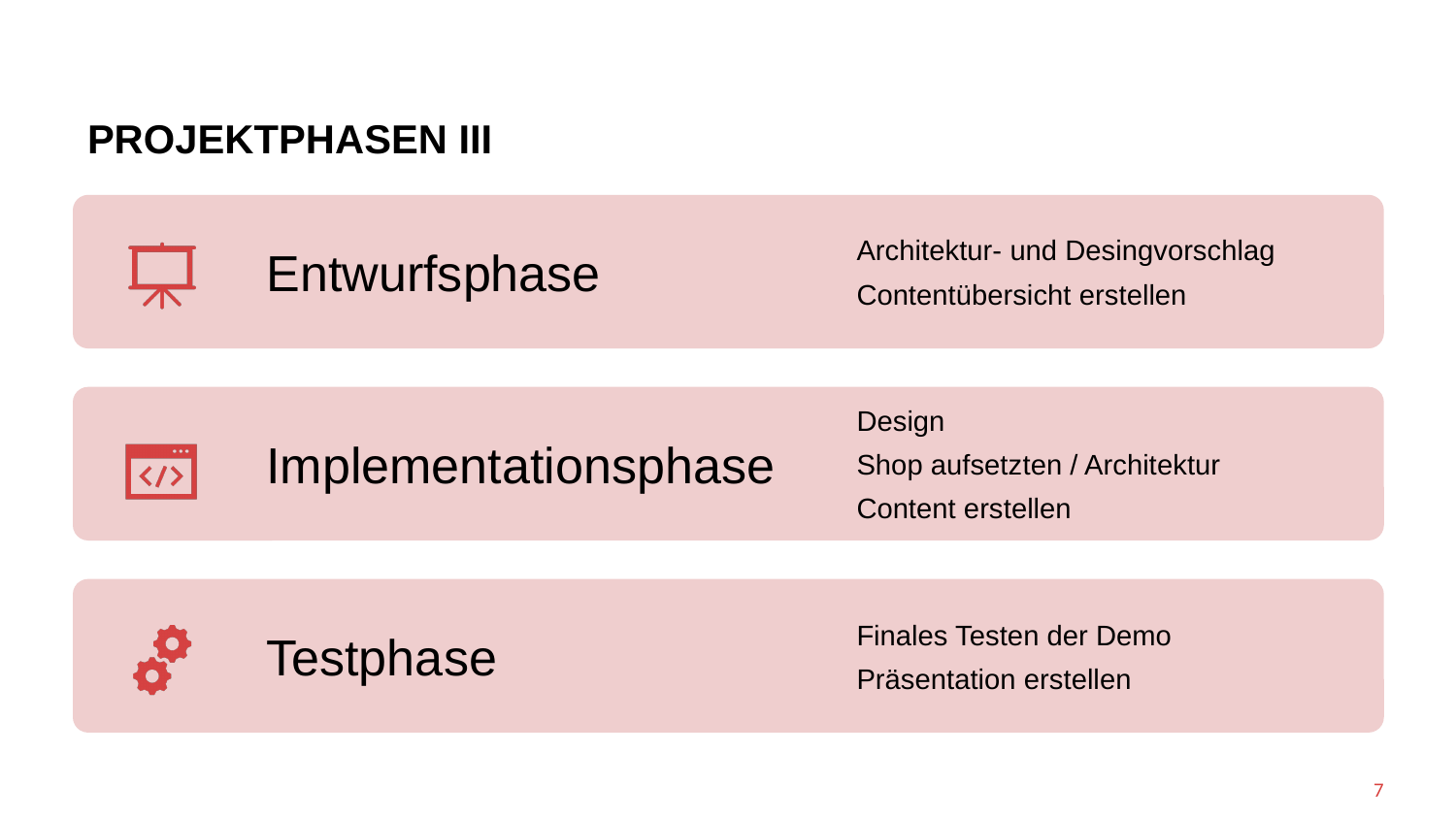

# Projektphasen III

Entwurfsphase
Architektur- und Desingvorschlag
Contentübersicht erstellen

Implementationsphase
Design
Shop aufsetzten / Architektur
Content erstellen

Testphase
Finales Testen der Demo
Präsentation erstellen

7